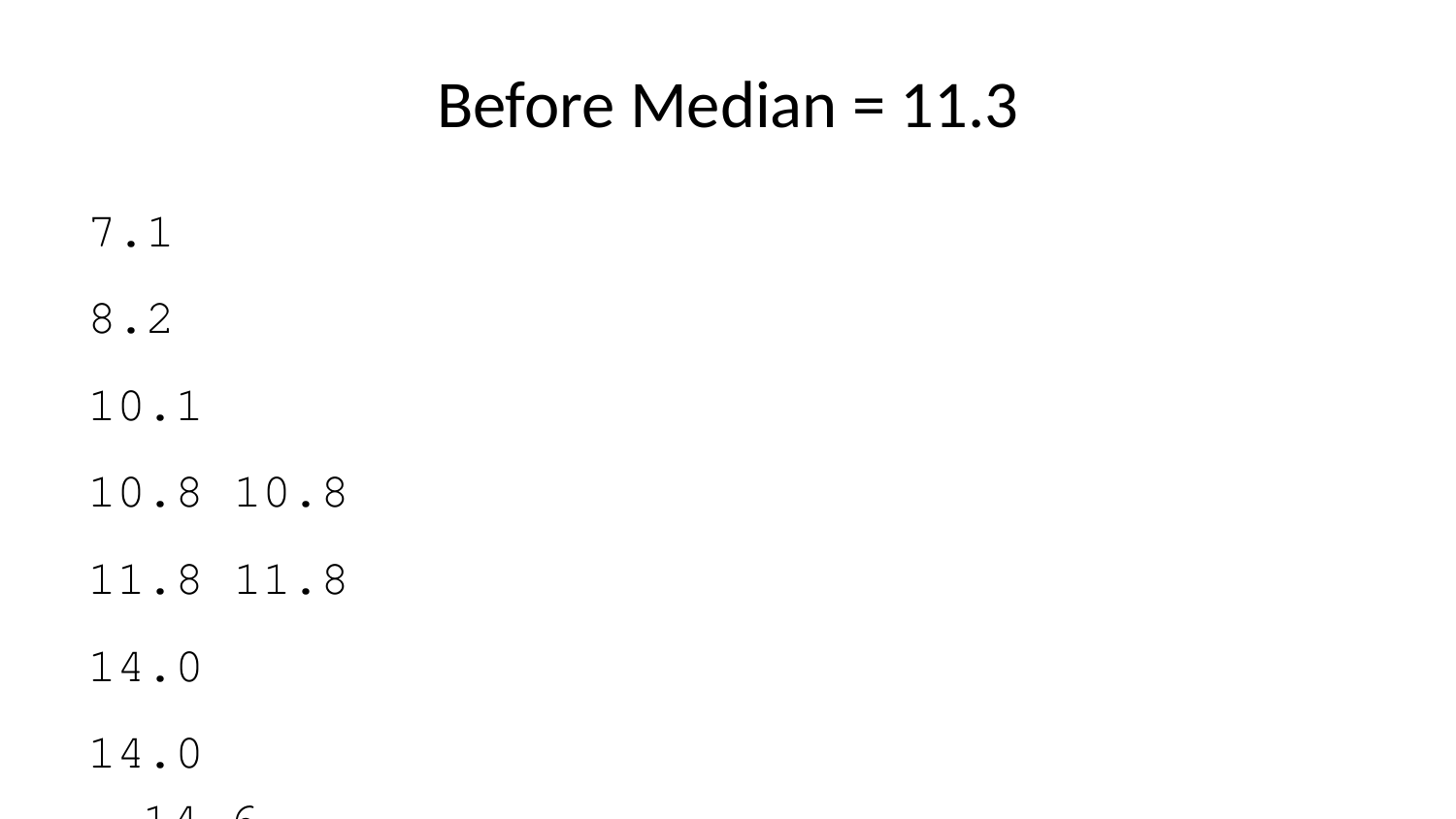

# Before Median = 11.3
7.1
8.2
10.1
10.8 10.8
11.8 11.8
14.0
14.0
14.6